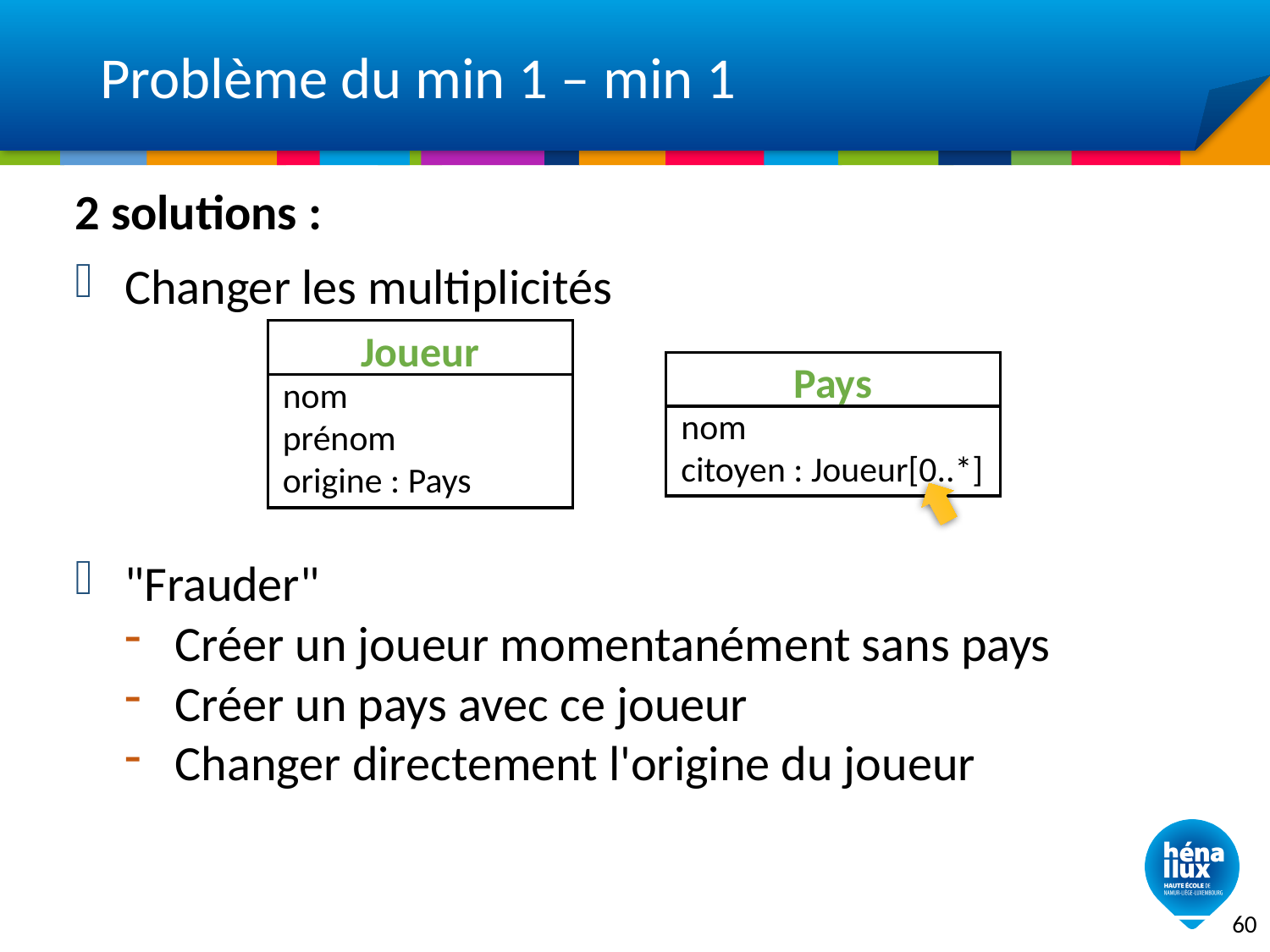

# Problème du min 1 – min 1
2 solutions :
Changer les multiplicités

"Frauder"
Créer un joueur momentanément sans pays
Créer un pays avec ce joueur
Changer directement l'origine du joueur
Joueur

nom
prénom
origine : Pays

Pays

nom
citoyen : Joueur[0..*]

60